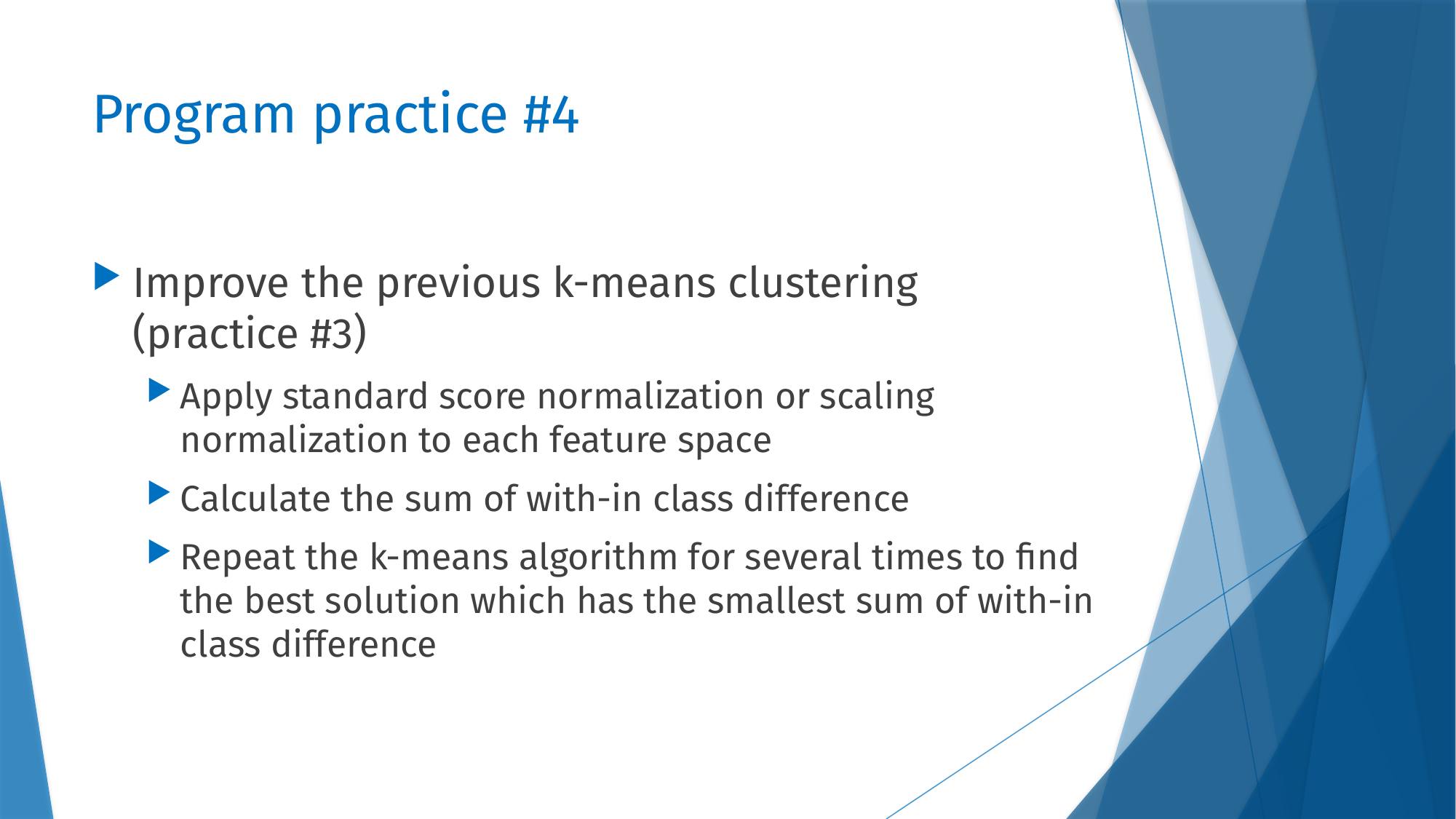

# Program practice #4
Improve the previous k-means clustering (practice #3)
Apply standard score normalization or scaling normalization to each feature space
Calculate the sum of with-in class difference
Repeat the k-means algorithm for several times to find the best solution which has the smallest sum of with-in class difference